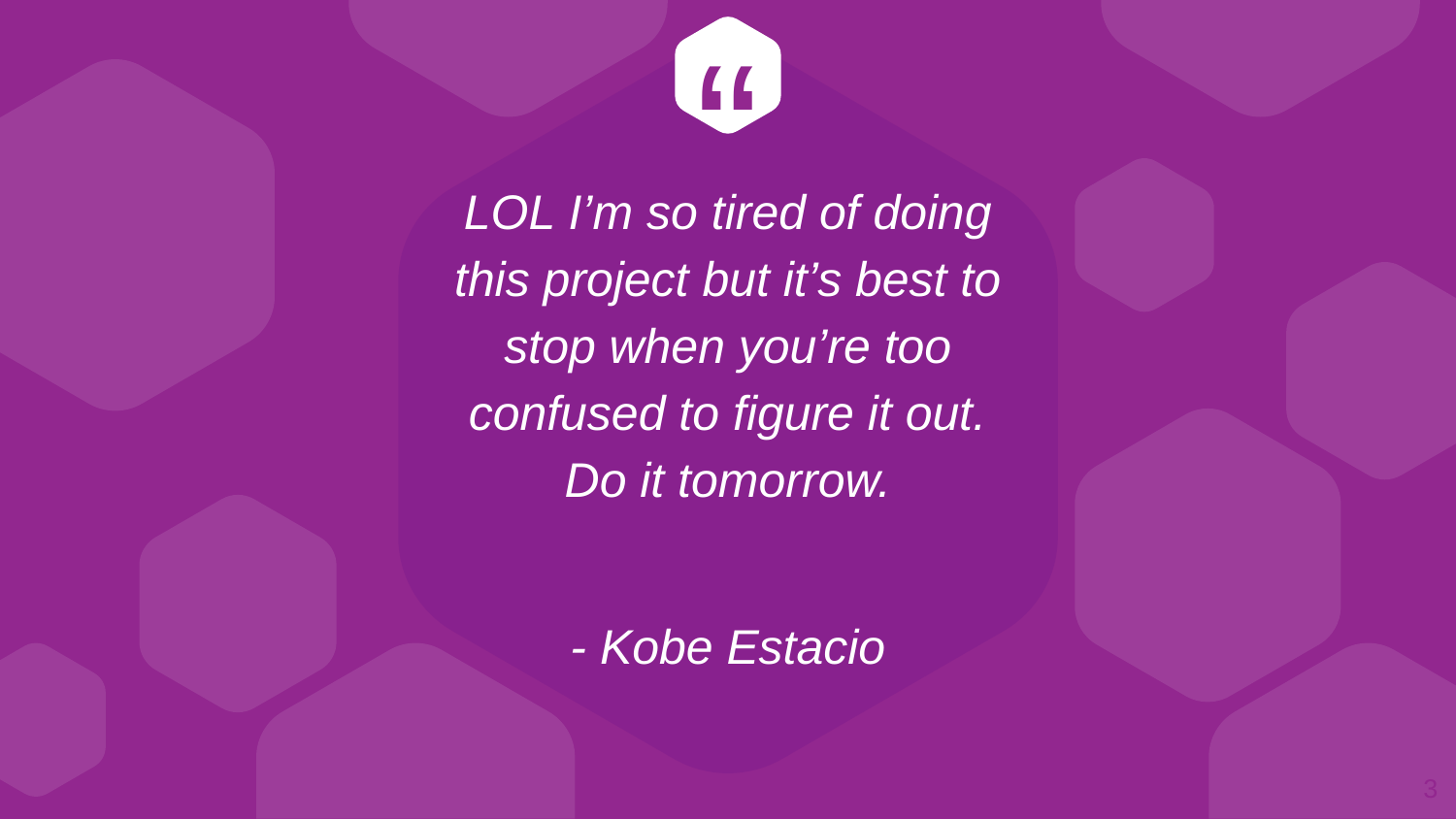

LOL I’m so tired of doing this project but it’s best to stop when you’re too confused to figure it out. Do it tomorrow.

- Kobe Estacio
3